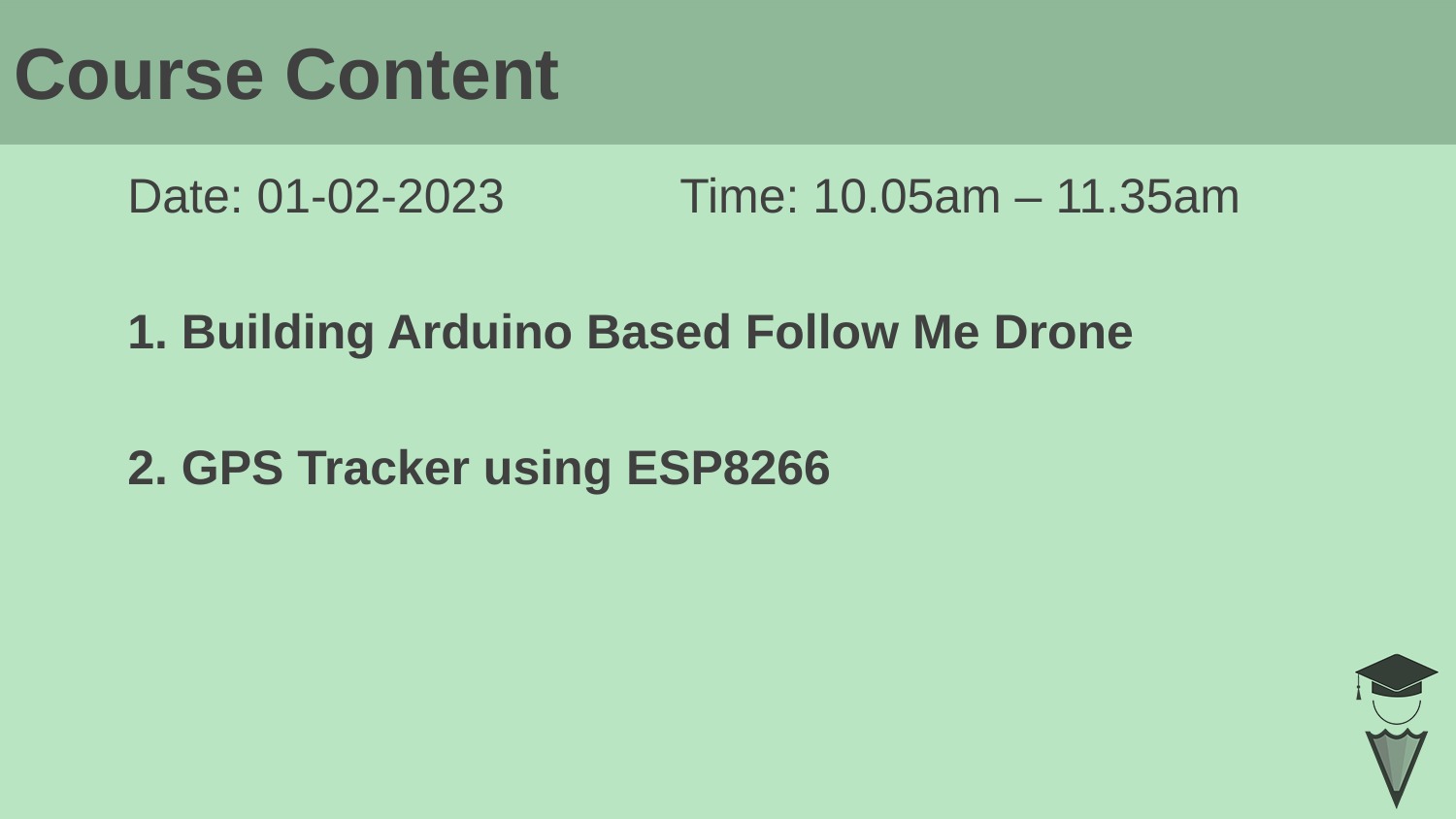

# Course Content
Date: 01-02-2023             Time: 10.05am – 11.35am

1. Building Arduino Based Follow Me Drone

2. GPS Tracker using ESP8266